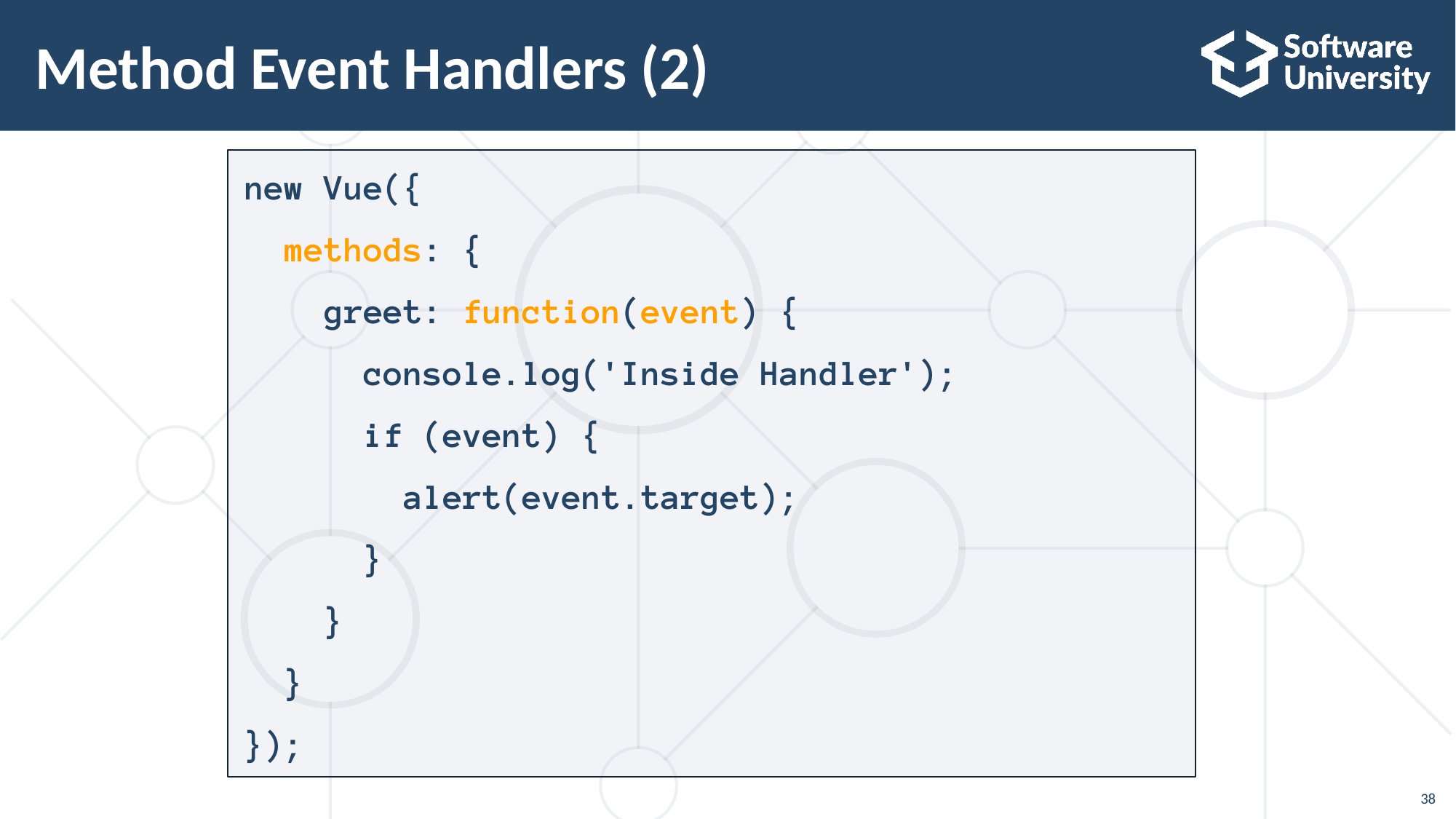

# Method Event Handlers (2)
new Vue({
  methods: {
    greet: function(event) {
      console.log('Inside Handler');
      if (event) {
        alert(event.target);
      }
    }
  }
});
38